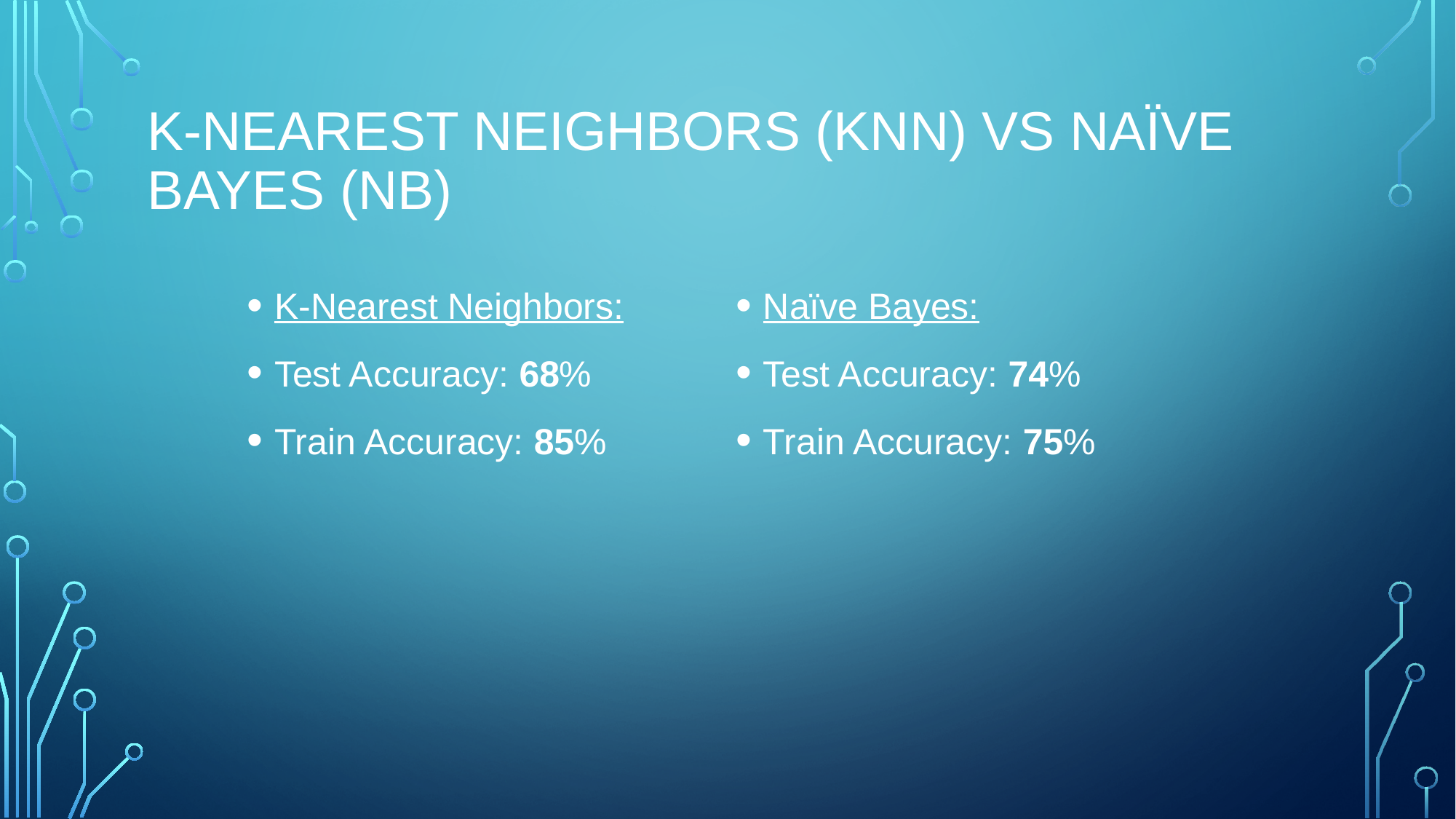

# K-Nearest Neighbors (Knn) vs Naïve Bayes (NB)
K-Nearest Neighbors:
Test Accuracy: 68%
Train Accuracy: 85%
Naïve Bayes:
Test Accuracy: 74%
Train Accuracy: 75%